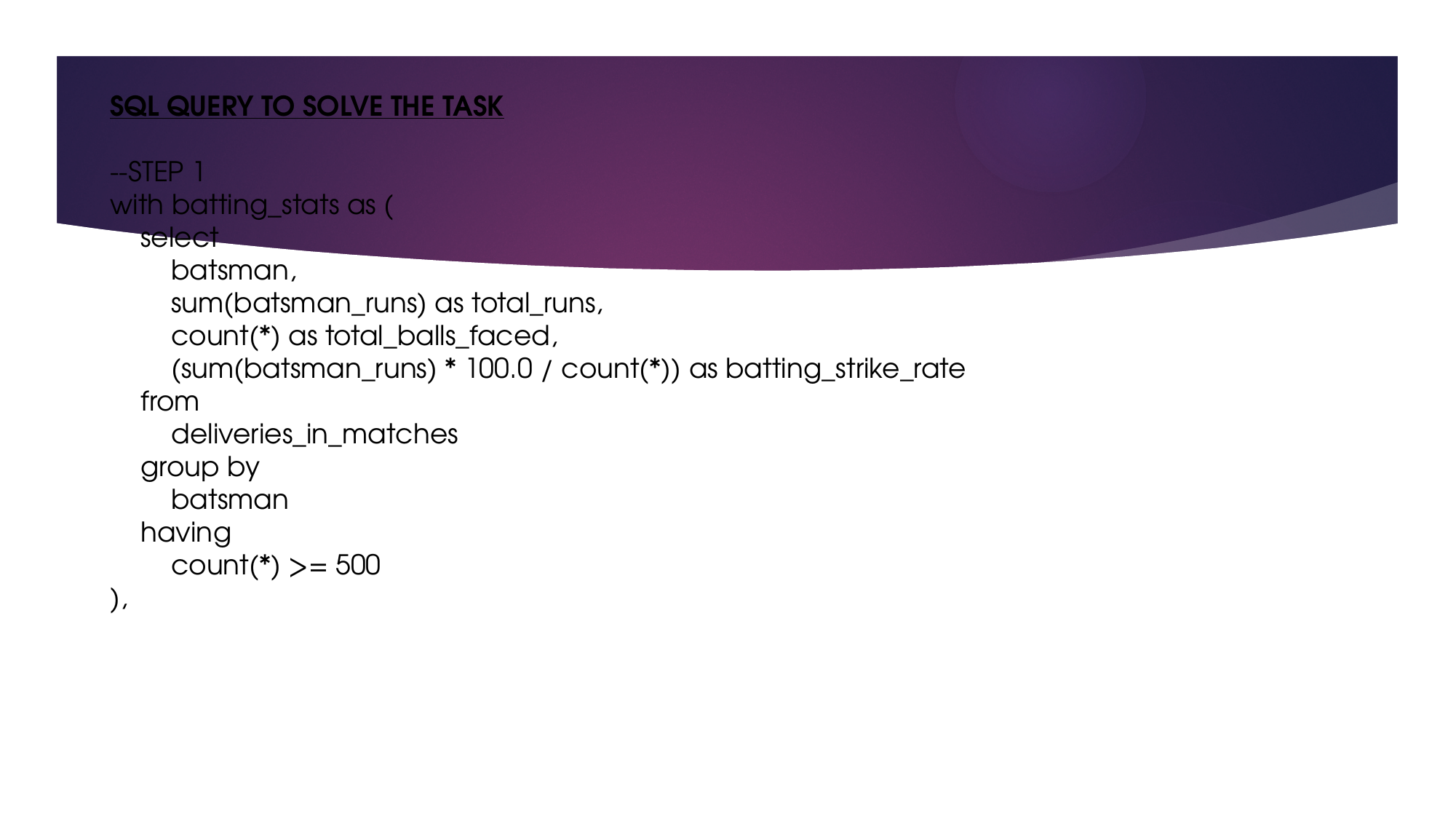

SQL QUERY TO SOLVE THE TASK

--STEP 1
with batting_stats as (
    select
        batsman,
        sum(batsman_runs) as total_runs,
        count(*) as total_balls_faced,
        (sum(batsman_runs) * 100.0 / count(*)) as batting_strike_rate
    from
        deliveries_in_matches
    group by
        batsman
    having
        count(*) >= 500
),